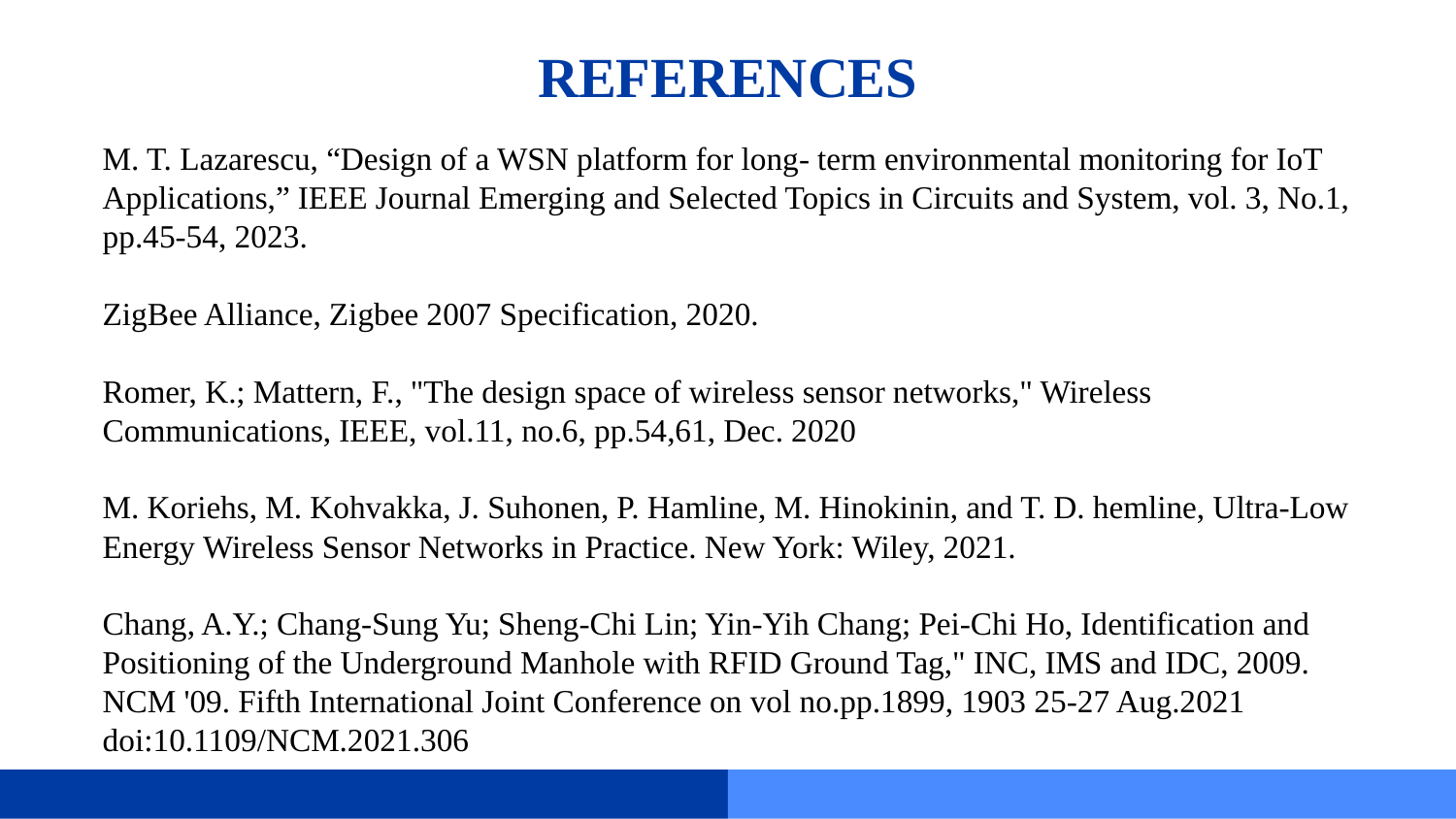

# REFERENCES

M. T. Lazarescu, “Design of a WSN platform for long- term environmental monitoring for IoT Applications,” IEEE Journal Emerging and Selected Topics in Circuits and System, vol. 3, No.1, pp.45-54, 2023.

ZigBee Alliance, Zigbee 2007 Specification, 2020.

Romer, K.; Mattern, F., "The design space of wireless sensor networks," Wireless Communications, IEEE, vol.11, no.6, pp.54,61, Dec. 2020

M. Koriehs, M. Kohvakka, J. Suhonen, P. Hamline, M. Hinokinin, and T. D. hemline, Ultra-Low Energy Wireless Sensor Networks in Practice. New York: Wiley, 2021.

Chang, A.Y.; Chang-Sung Yu; Sheng-Chi Lin; Yin-Yih Chang; Pei-Chi Ho, Identification and Positioning of the Underground Manhole with RFID Ground Tag," INC, IMS and IDC, 2009. NCM '09. Fifth International Joint Conference on vol no.pp.1899, 1903 25-27 Aug.2021 doi:10.1109/NCM.2021.306